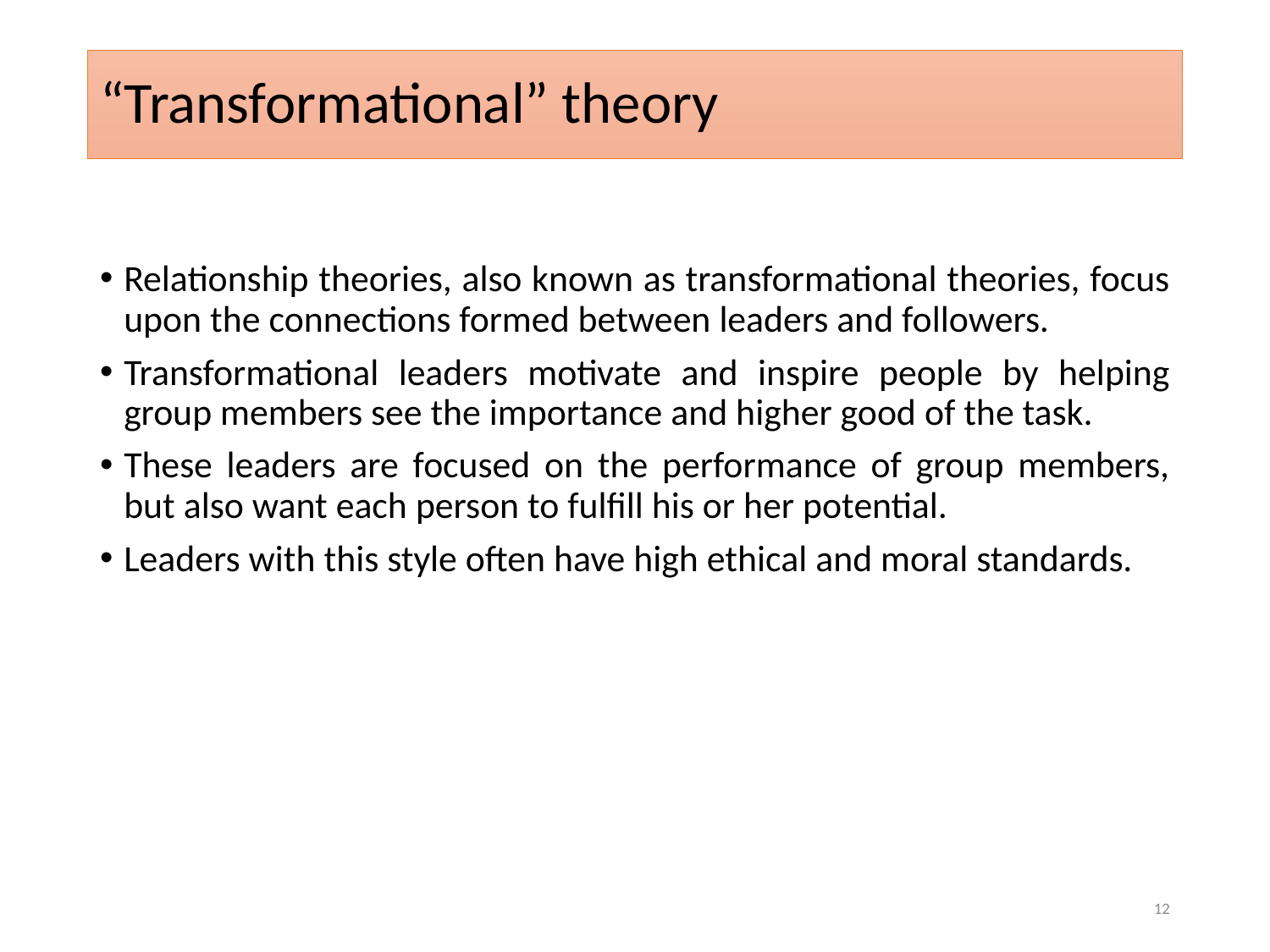

# “Transformational” theory
Relationship theories, also known as transformational theories, focus upon the connections formed between leaders and followers.
Transformational leaders motivate and inspire people by helping group members see the importance and higher good of the task.
These leaders are focused on the performance of group members, but also want each person to fulfill his or her potential.
Leaders with this style often have high ethical and moral standards.

12